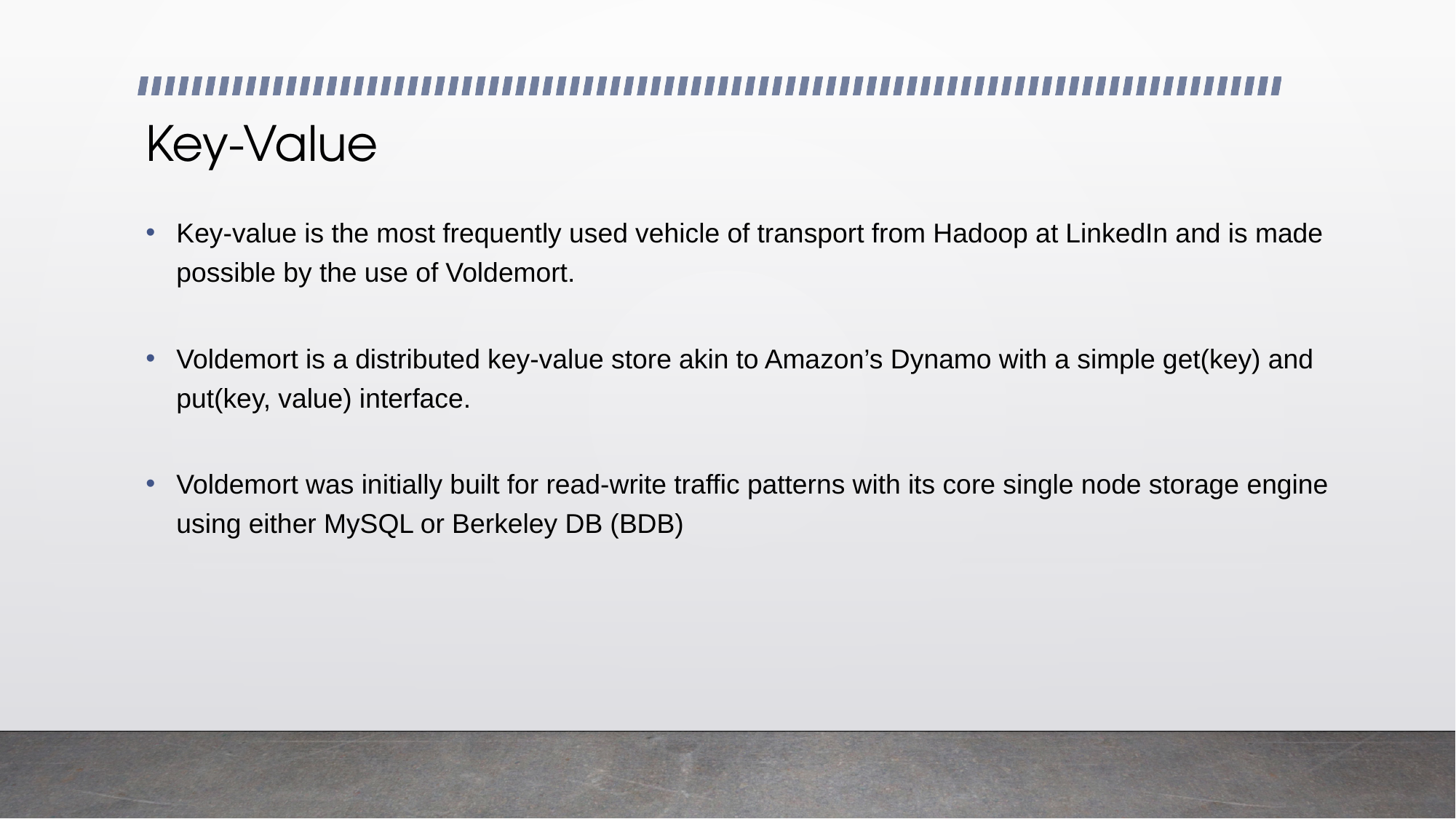

# Key-Value
Key-value is the most frequently used vehicle of transport from Hadoop at LinkedIn and is made possible by the use of Voldemort.

Voldemort is a distributed key-value store akin to Amazon’s Dynamo with a simple get(key) and put(key, value) interface.

Voldemort was initially built for read-write traffic patterns with its core single node storage engine using either MySQL or Berkeley DB (BDB)